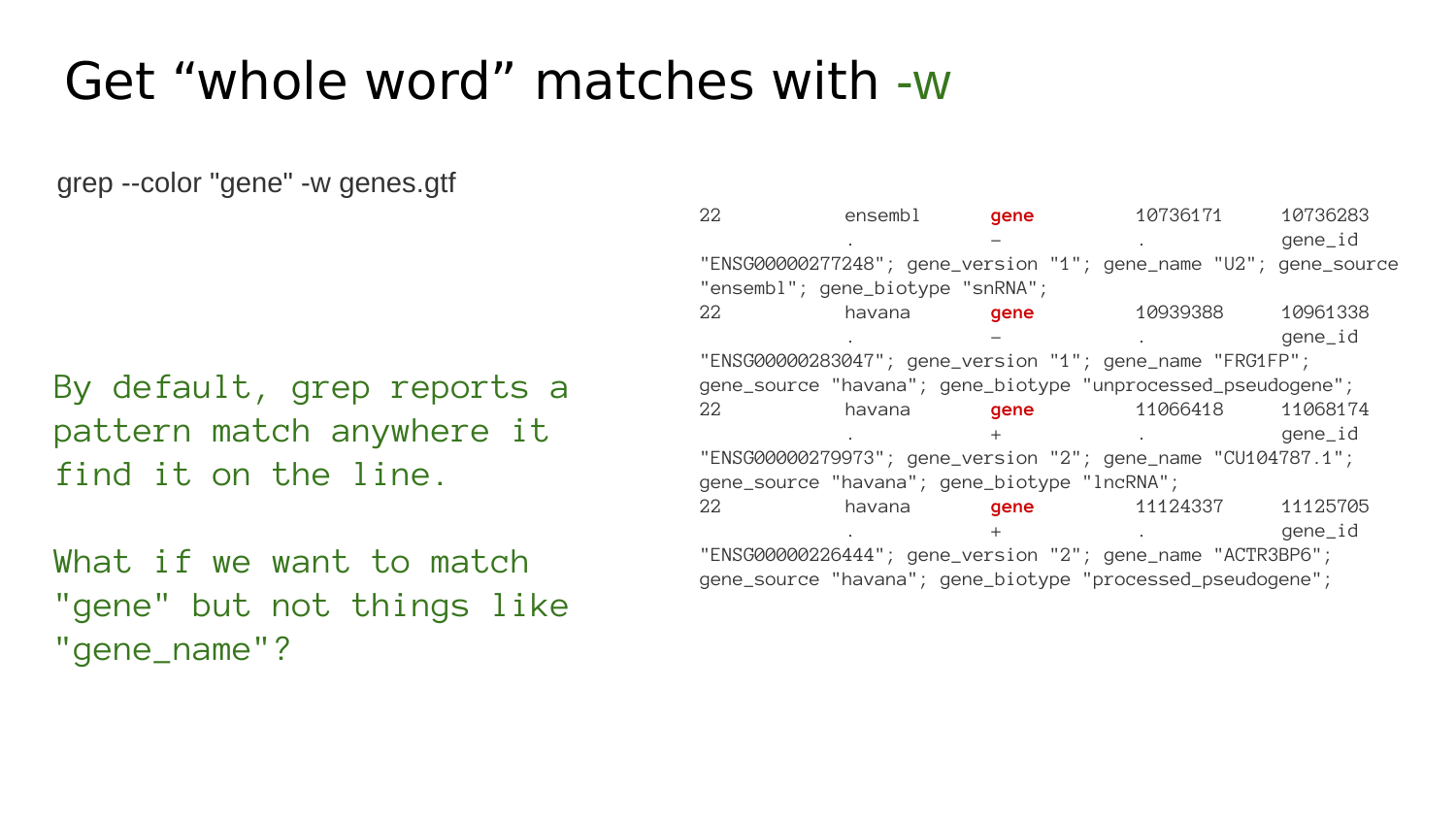

# Get “whole word” matches with -w
grep --color "gene" -w genes.gtf
22	ensembl	gene	10736171	10736283	.	-	.	gene_id "ENSG00000277248"; gene_version "1"; gene_name "U2"; gene_source "ensembl"; gene_biotype "snRNA";
22	havana	gene	10939388	10961338	.	-	.	gene_id "ENSG00000283047"; gene_version "1"; gene_name "FRG1FP"; gene_source "havana"; gene_biotype "unprocessed_pseudogene";
22	havana	gene	11066418	11068174	.	+	.	gene_id "ENSG00000279973"; gene_version "2"; gene_name "CU104787.1"; gene_source "havana"; gene_biotype "lncRNA";
22	havana	gene	11124337	11125705	.	+	.	gene_id "ENSG00000226444"; gene_version "2"; gene_name "ACTR3BP6"; gene_source "havana"; gene_biotype "processed_pseudogene";

By default, grep reports a pattern match anywhere it find it on the line.

What if we want to match "gene" but not things like "gene_name"?